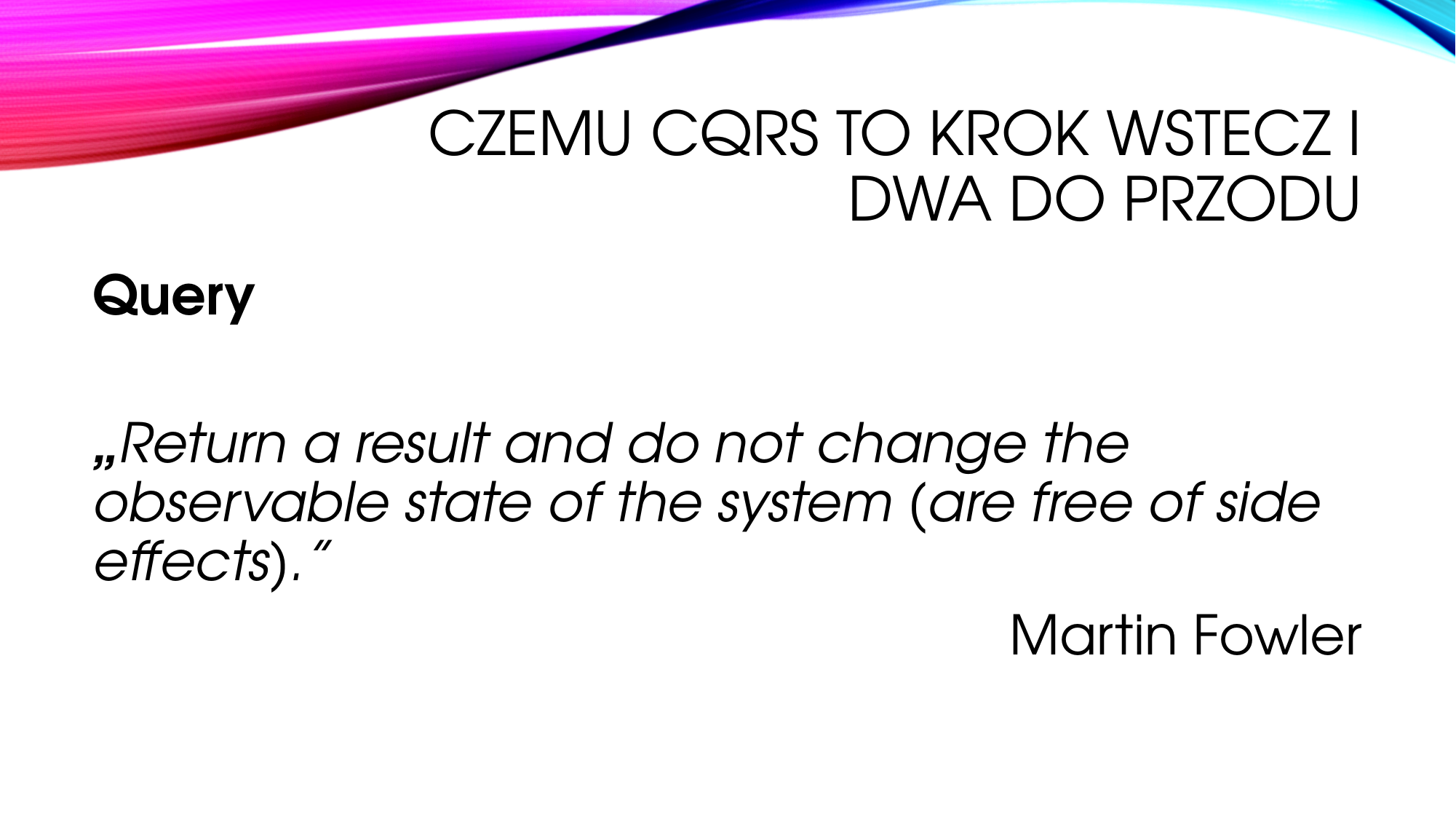

# Czemu CQRS to krok wstecz i dwa do przodu
Query

„Return a result and do not change the observable state of the system (are free of side effects).”
Martin Fowler